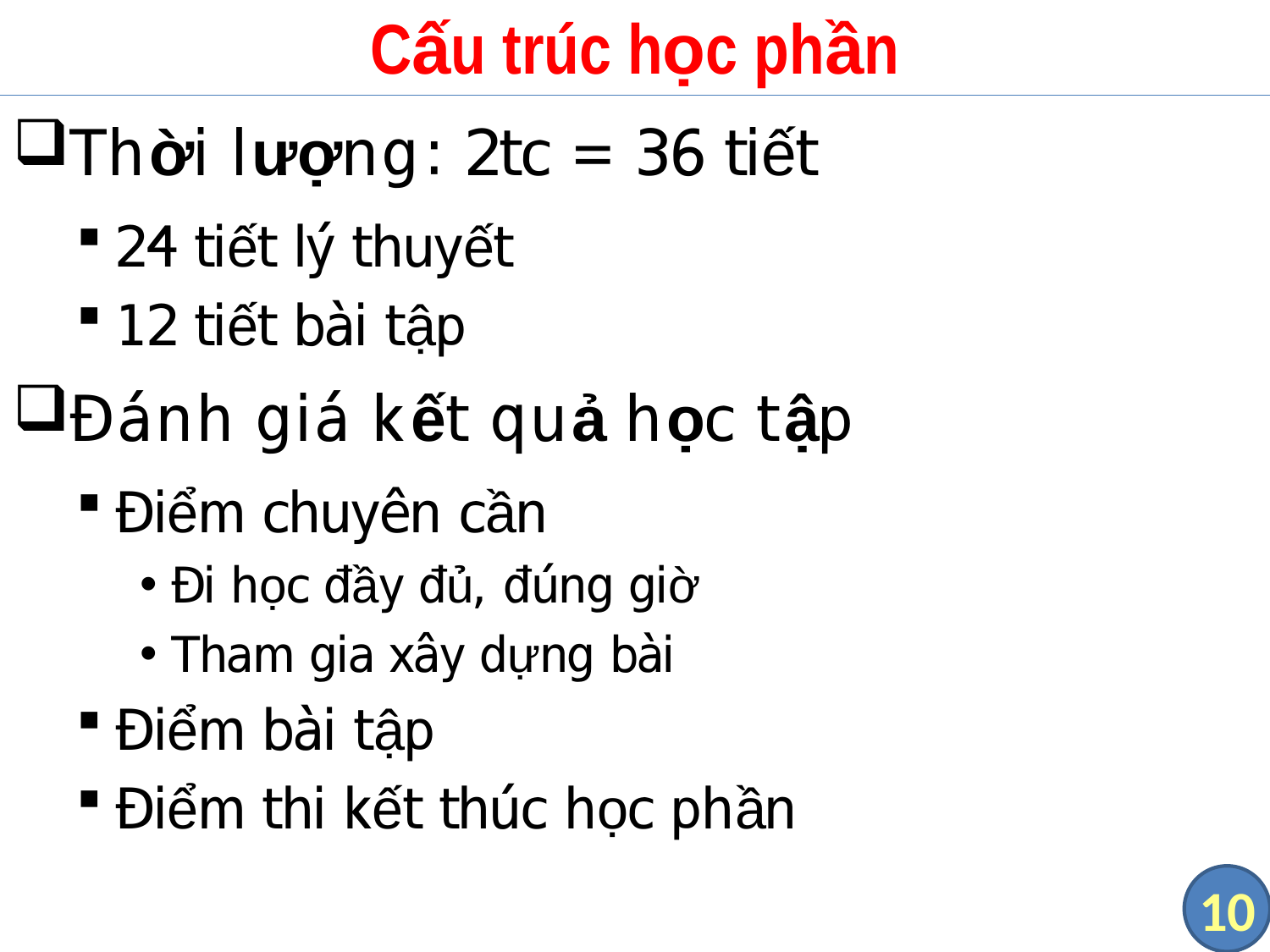

# Cấu trúc học phần
Thời lượng: 2tc = 36 tiết
24 tiết lý thuyết
12 tiết bài tập
Đánh giá kết quả học tập
Điểm chuyên cần
Đi học đầy đủ, đúng giờ
Tham gia xây dựng bài
Điểm bài tập
Điểm thi kết thúc học phần
10